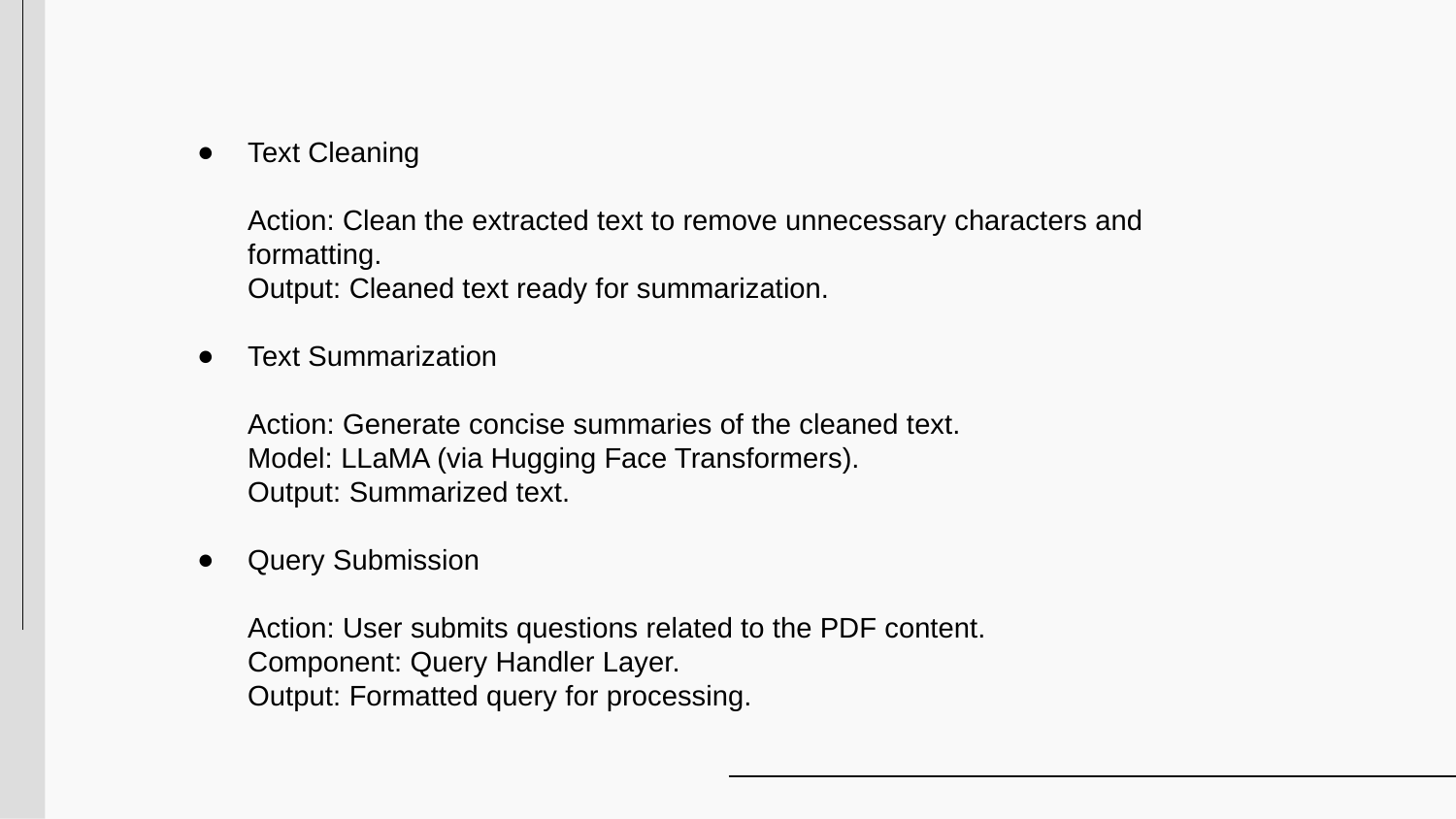

Text Cleaning

Action: Clean the extracted text to remove unnecessary characters and formatting.
Output: Cleaned text ready for summarization.

Text Summarization

Action: Generate concise summaries of the cleaned text.
Model: LLaMA (via Hugging Face Transformers).
Output: Summarized text.

Query Submission

Action: User submits questions related to the PDF content.
Component: Query Handler Layer.
Output: Formatted query for processing.